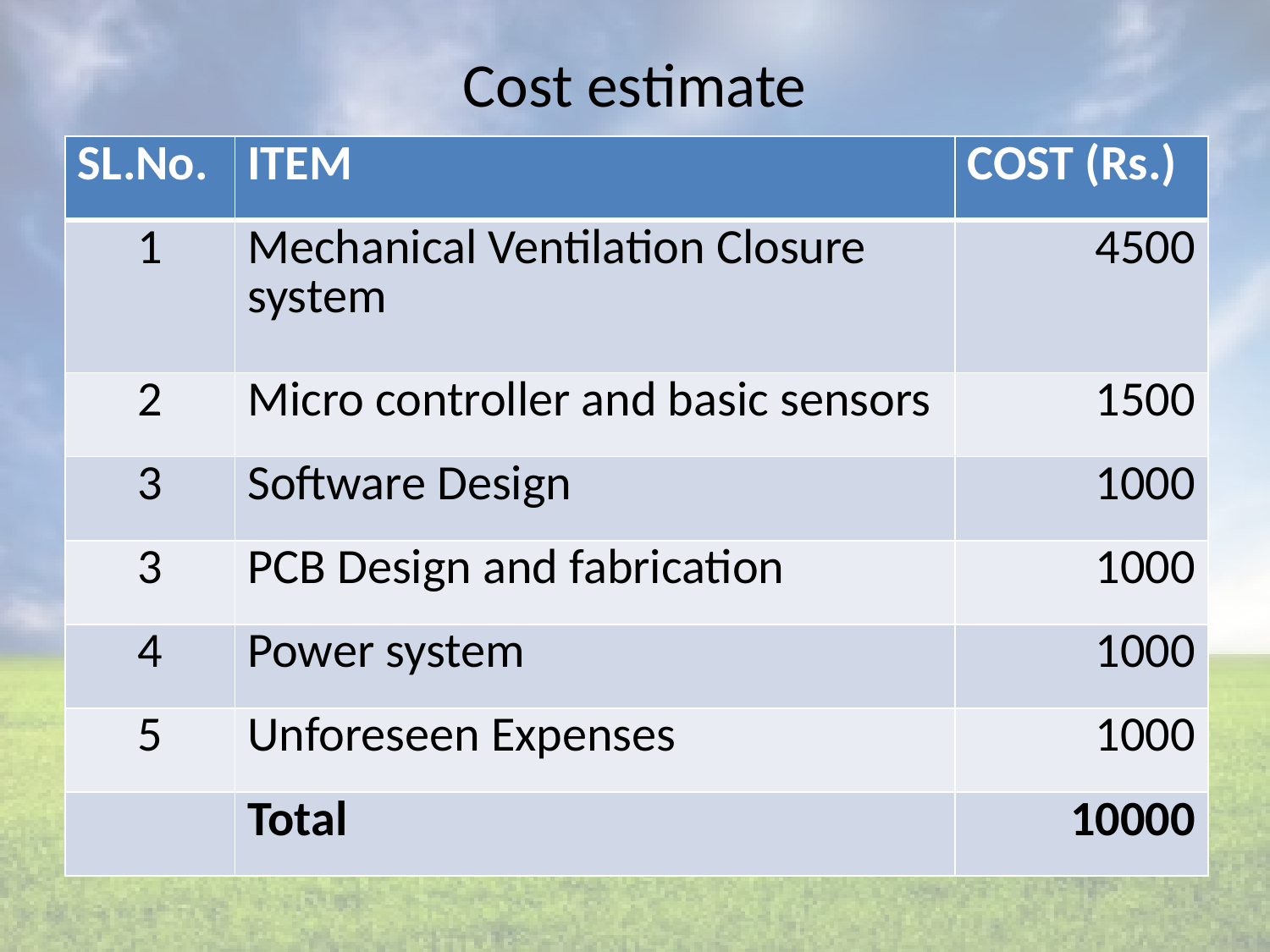

# Cost estimate
| SL.No. | ITEM | COST (Rs.) |
| --- | --- | --- |
| 1 | Mechanical Ventilation Closure system | 4500 |
| 2 | Micro controller and basic sensors | 1500 |
| 3 | Software Design | 1000 |
| 3 | PCB Design and fabrication | 1000 |
| 4 | Power system | 1000 |
| 5 | Unforeseen Expenses | 1000 |
|  | Total | 10000 |